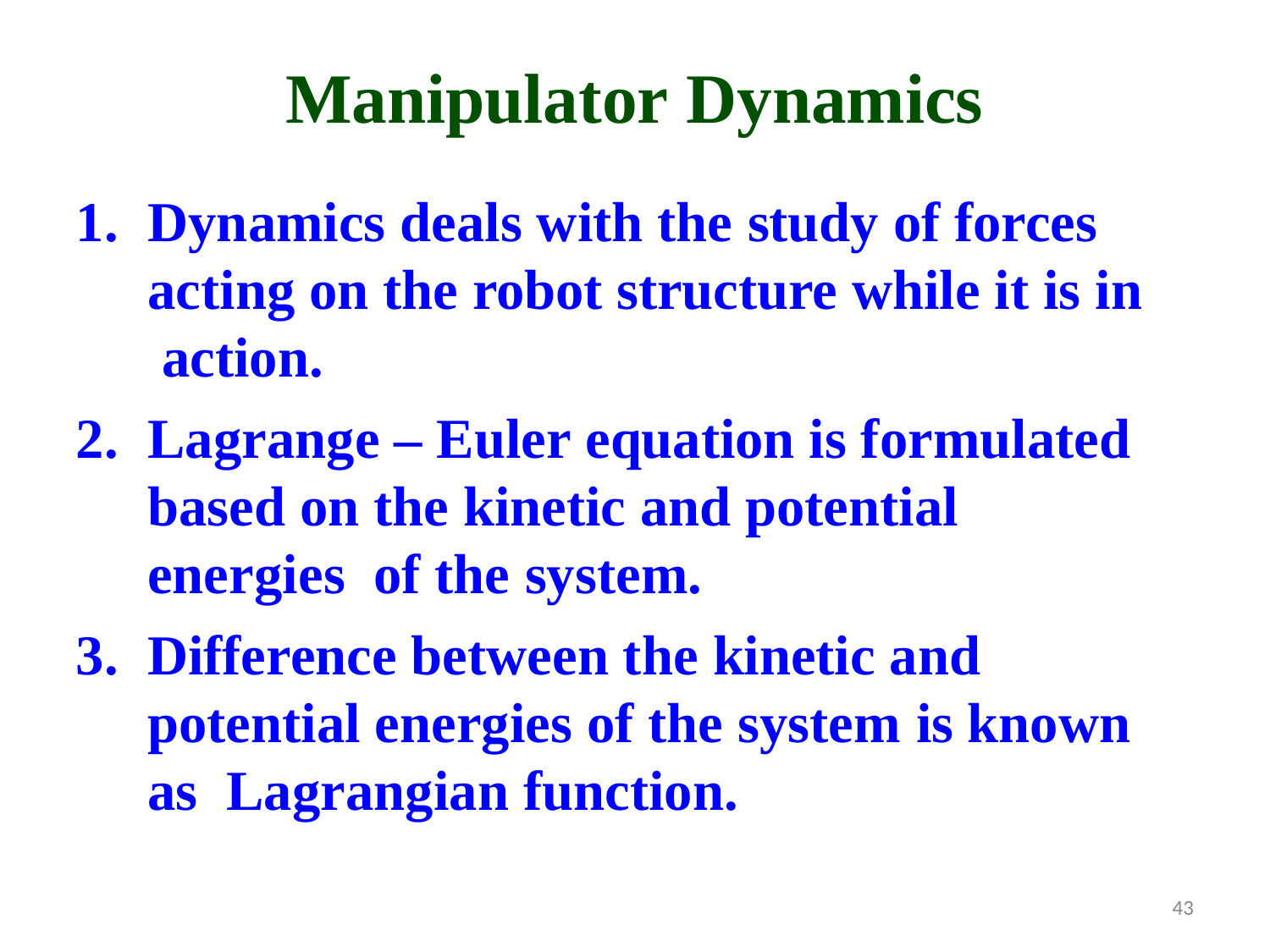

# Manipulator Dynamics
Dynamics deals with the study of forces  acting on the robot structure while it is in  action.
Lagrange – Euler equation is formulated  based on the kinetic and potential energies  of the system.
Difference between the kinetic and  potential energies of the system is known as  Lagrangian function.
43